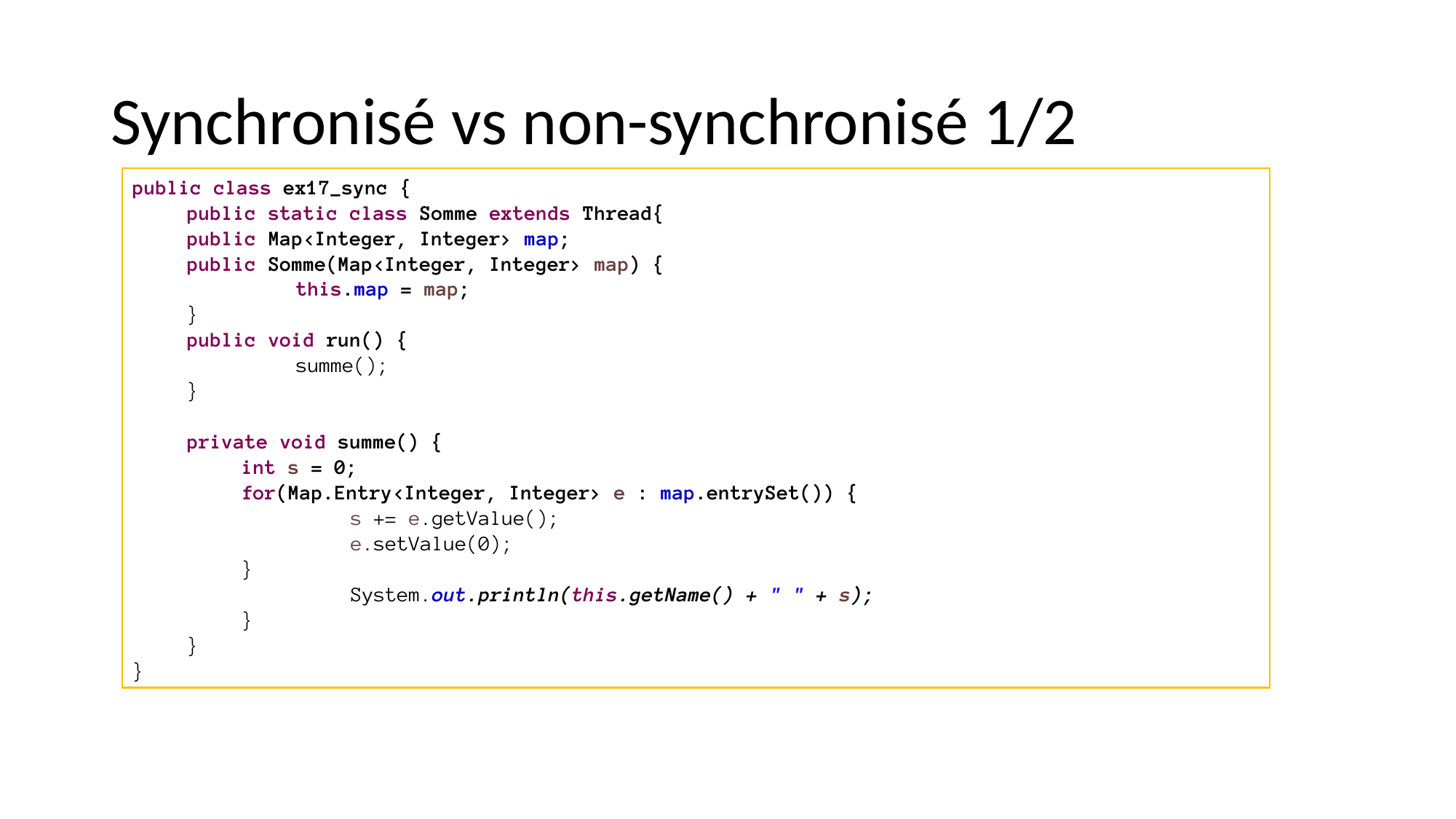

# Synchronisé vs non-synchronisé 1/2
public class ex17_sync {
public static class Somme extends Thread{
public Map<Integer, Integer> map;
public Somme(Map<Integer, Integer> map) {
	this.map = map;
}
public void run() {
	summe();
}

private void summe() {
int s = 0;
for(Map.Entry<Integer, Integer> e : map.entrySet()) {
	s += e.getValue();
	e.setValue(0);
}
	System.out.println(this.getName() + " " + s);
}
}
}